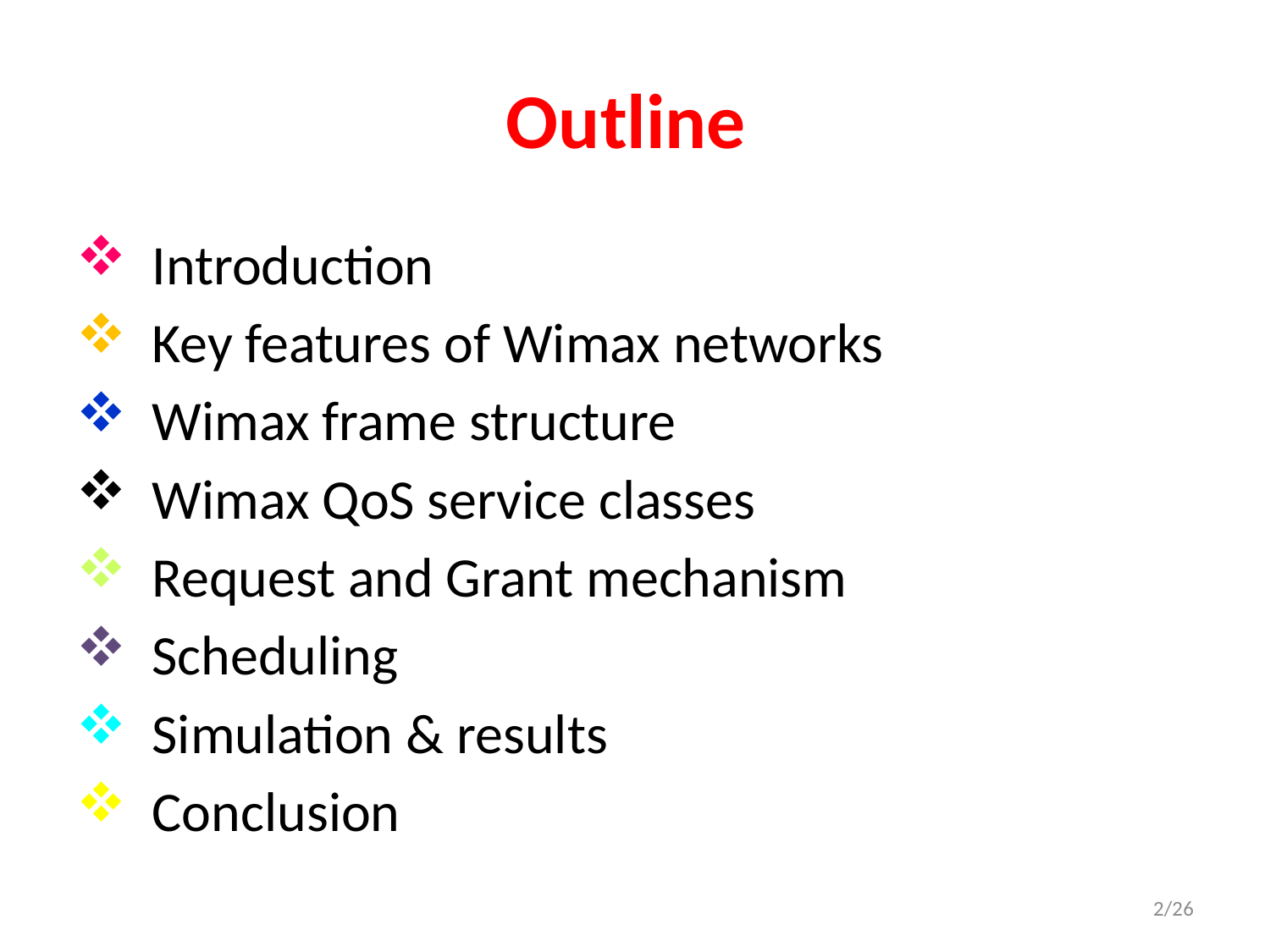

# Outline
  Introduction
  Key features of Wimax networks
  Wimax frame structure
  Wimax QoS service classes
  Request and Grant mechanism
  Scheduling
  Simulation & results
  Conclusion

2/26